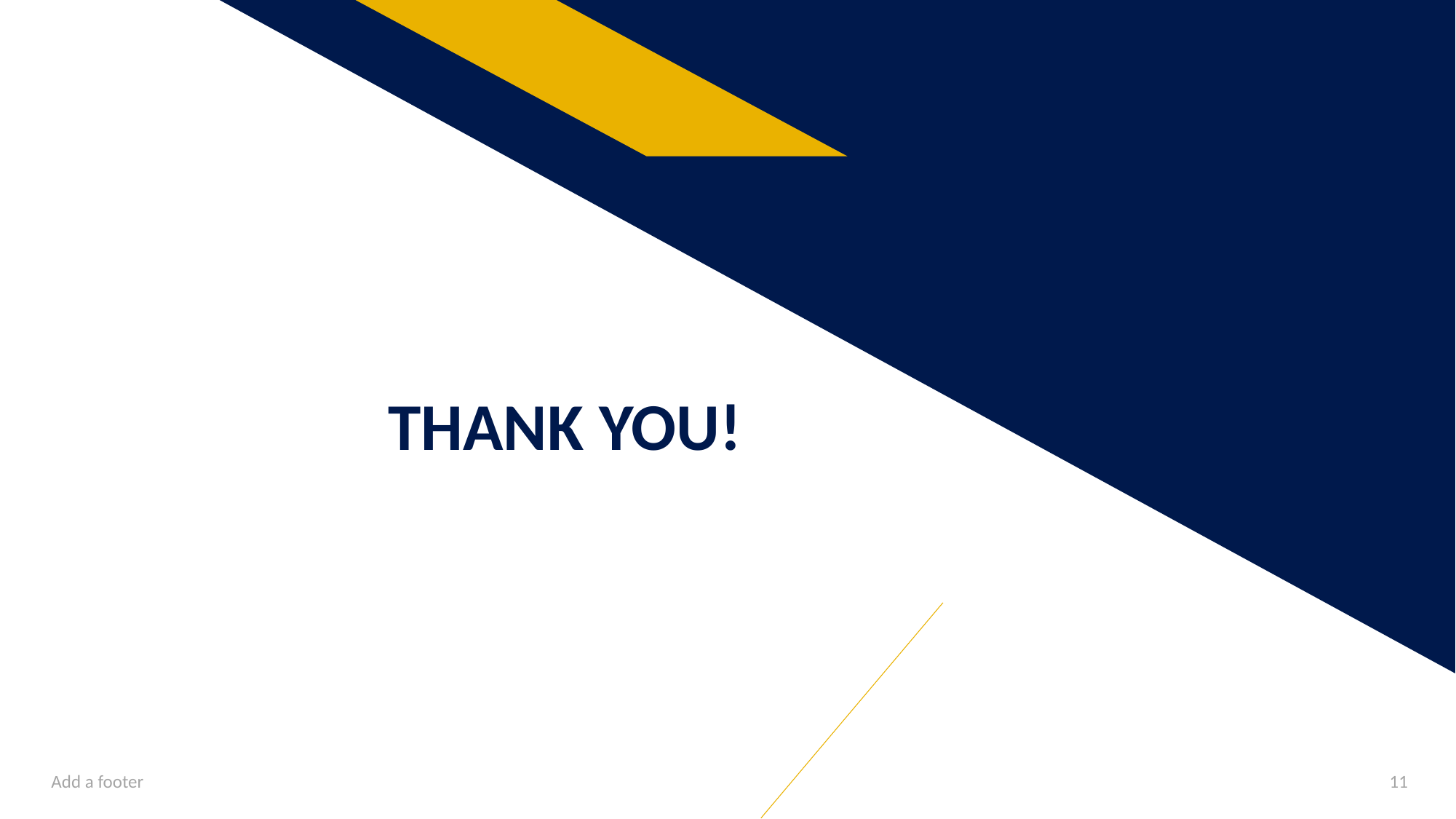

# THANK YOU!
Add a footer
11